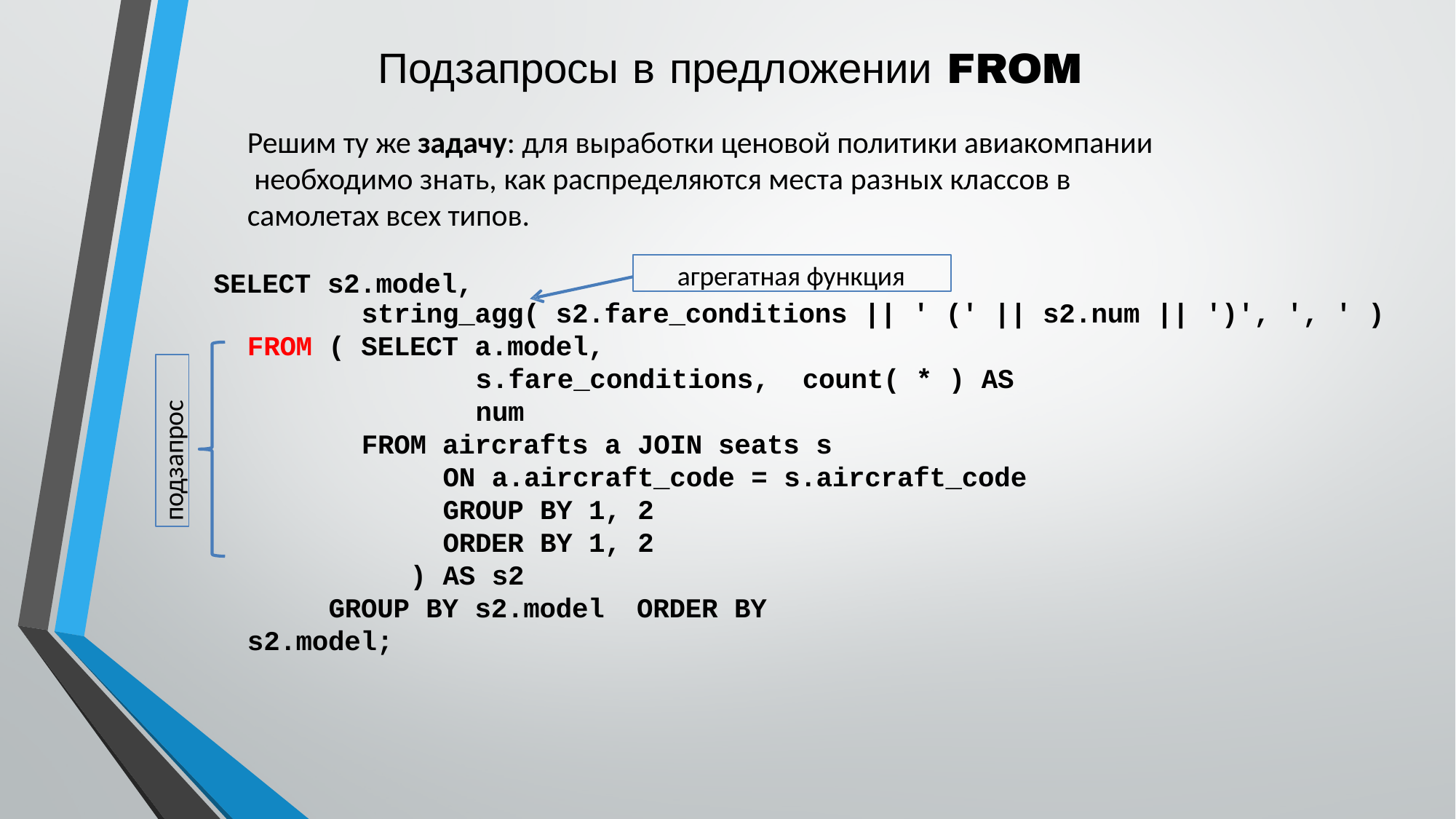

# Подзапросы в предложении FROM
Решим ту же задачу: для выработки ценовой политики авиакомпании  необходимо знать, как распределяются места разных классов в самолетах всех типов.

агрегатная функция
SELECT s2.model,

string_agg( s2.fare_conditions || ' (' || s2.num || ')', ', ' )
FROM ( SELECT a.model,
s.fare_conditions,  count( * ) AS num
FROM aircrafts a JOIN seats s
ON a.aircraft_code = s.aircraft_code
GROUP BY 1, 2
ORDER BY 1, 2
) AS s2
GROUP BY s2.model  ORDER BY s2.model;

подзапрос